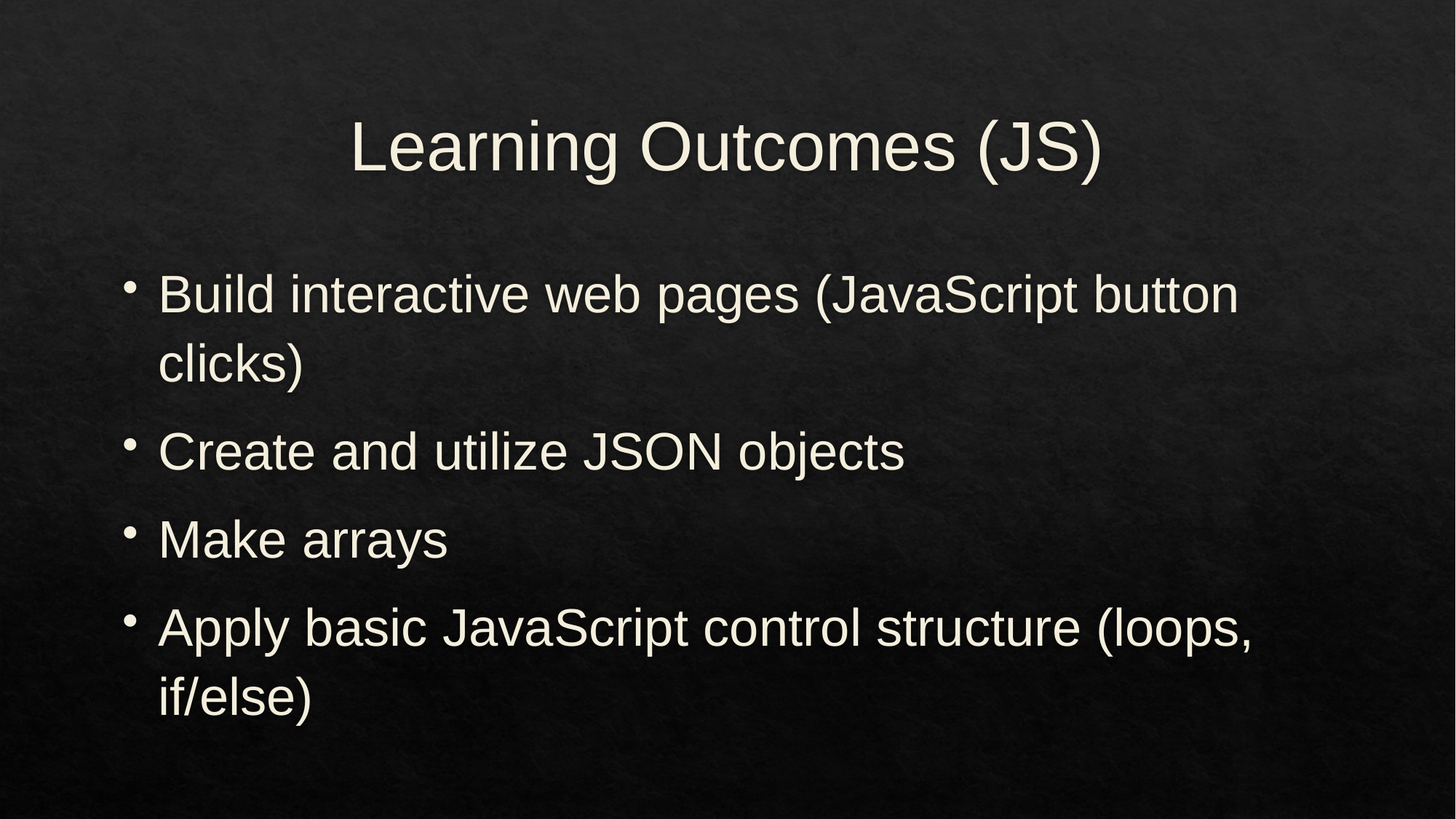

# Learning Outcomes (JS)
Build interactive web pages (JavaScript button clicks)
Create and utilize JSON objects
Make arrays
Apply basic JavaScript control structure (loops, if/else)